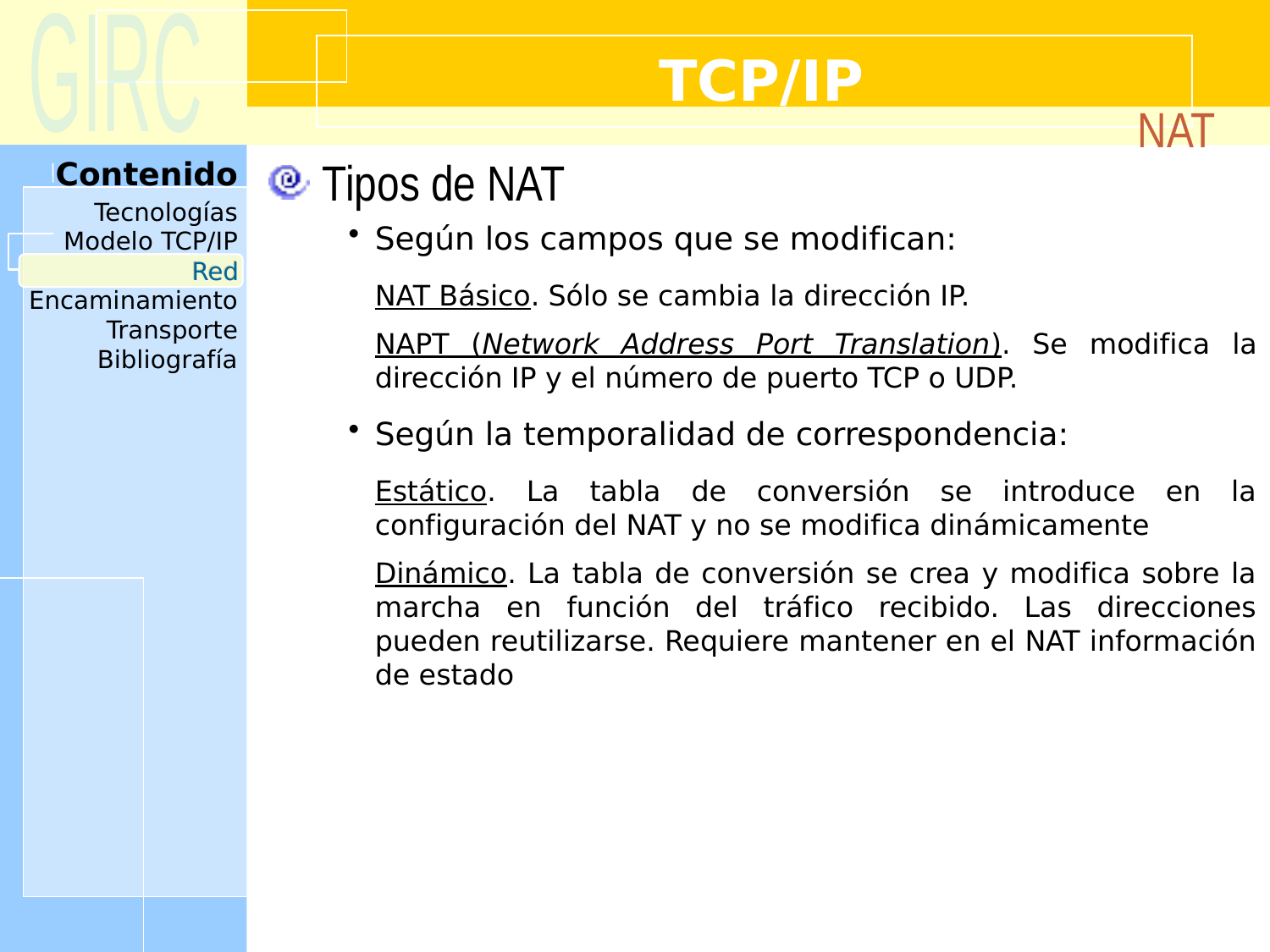

TCP/IP
NAT
Tipos de NAT
Según los campos que se modifican:
	NAT Básico. Sólo se cambia la dirección IP.
	NAPT (Network Address Port Translation). Se modifica la dirección IP y el número de puerto TCP o UDP.
Según la temporalidad de correspondencia:
	Estático. La tabla de conversión se introduce en la configuración del NAT y no se modifica dinámicamente
	Dinámico. La tabla de conversión se crea y modifica sobre la marcha en función del tráfico recibido. Las direcciones pueden reutilizarse. Requiere mantener en el NAT información de estado

Red